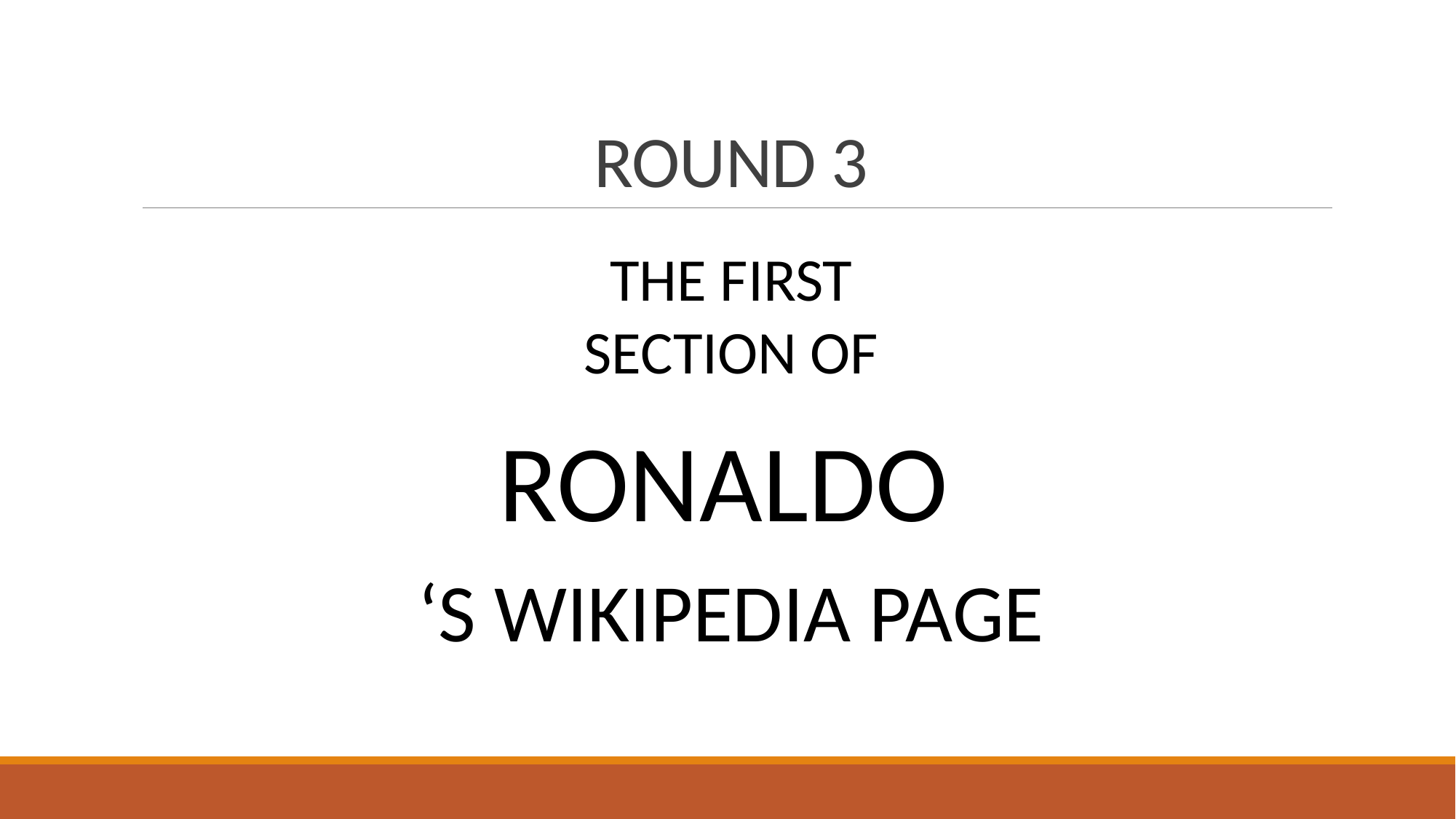

# ROUND 3
THE FIRST SECTION OF
RONALDO
‘S WIKIPEDIA PAGE